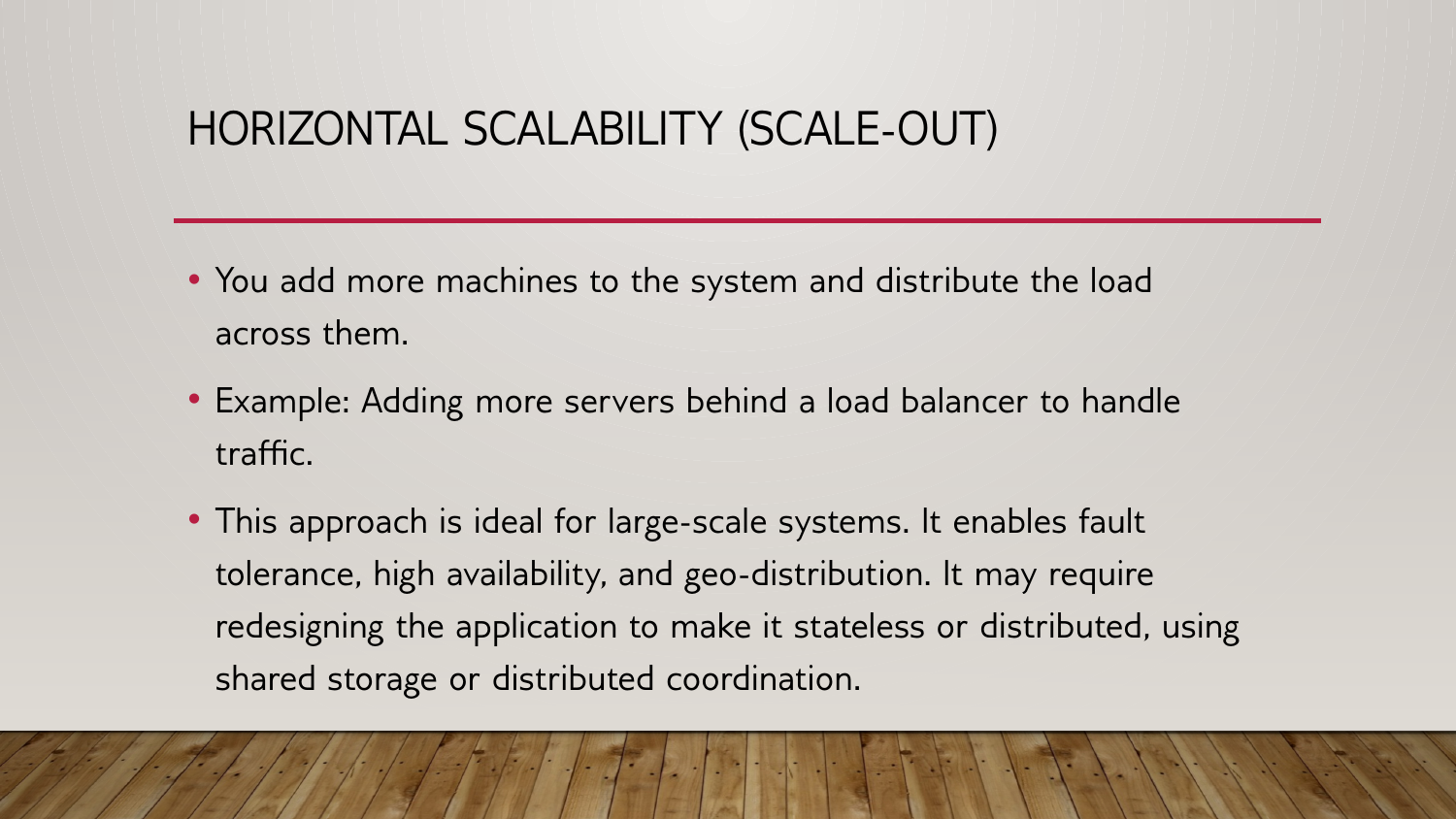

# Horizontal Scalability (Scale-Out)
You add more machines to the system and distribute the load across them.
Example: Adding more servers behind a load balancer to handle traffic.
This approach is ideal for large-scale systems. It enables fault tolerance, high availability, and geo-distribution. It may require redesigning the application to make it stateless or distributed, using shared storage or distributed coordination.